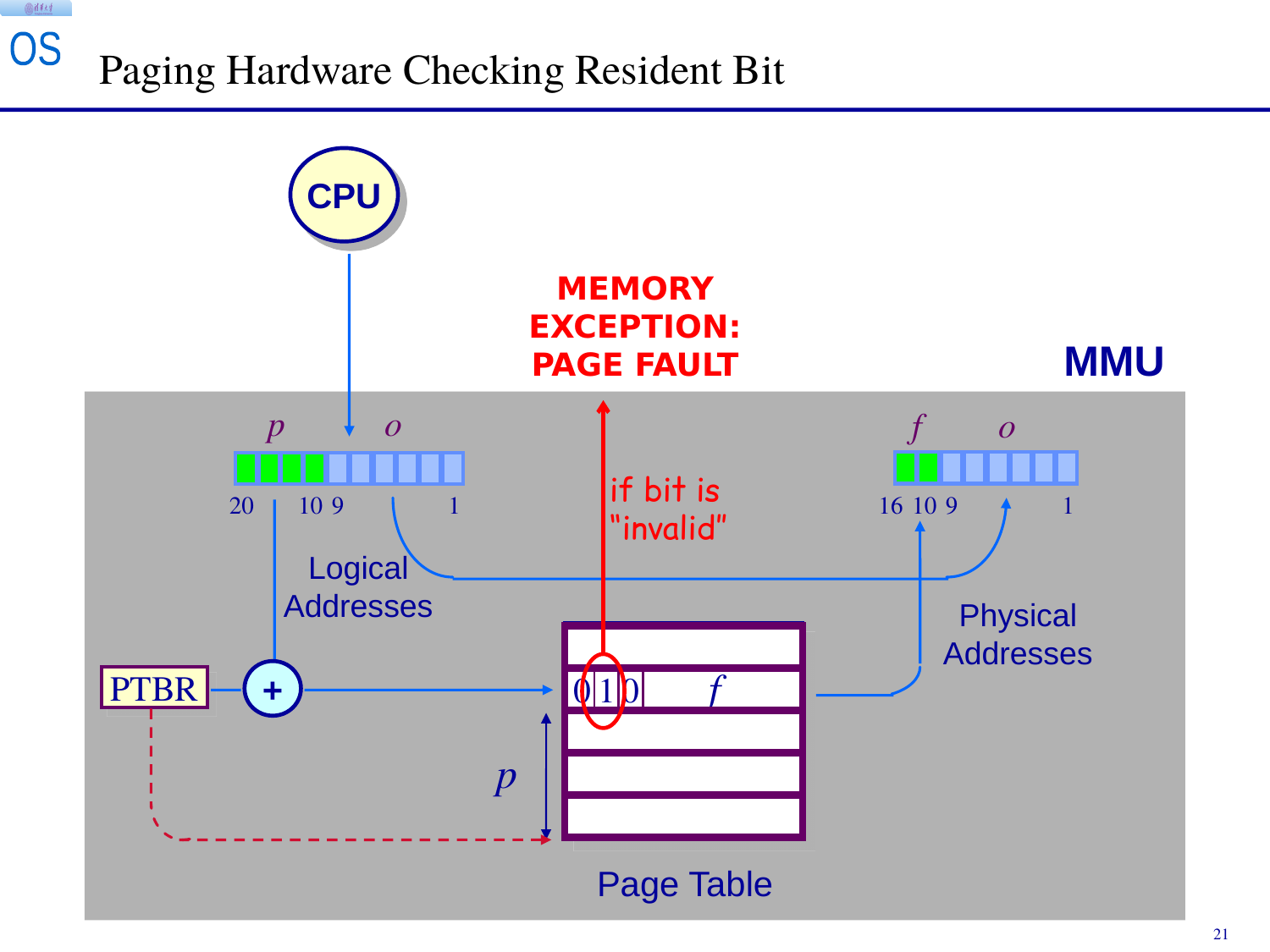

Paging Hardware Checking Resident Bit
CPU

MEMORY
EXCEPTION:
PAGE FAULT
MMU

p
o
f
o

if bit is
“invalid”
20
10
9
1
16
10
9
1

Logical
Addresses

Physical
Addresses

f
+
0
PTBR

1
0

p

Page Table